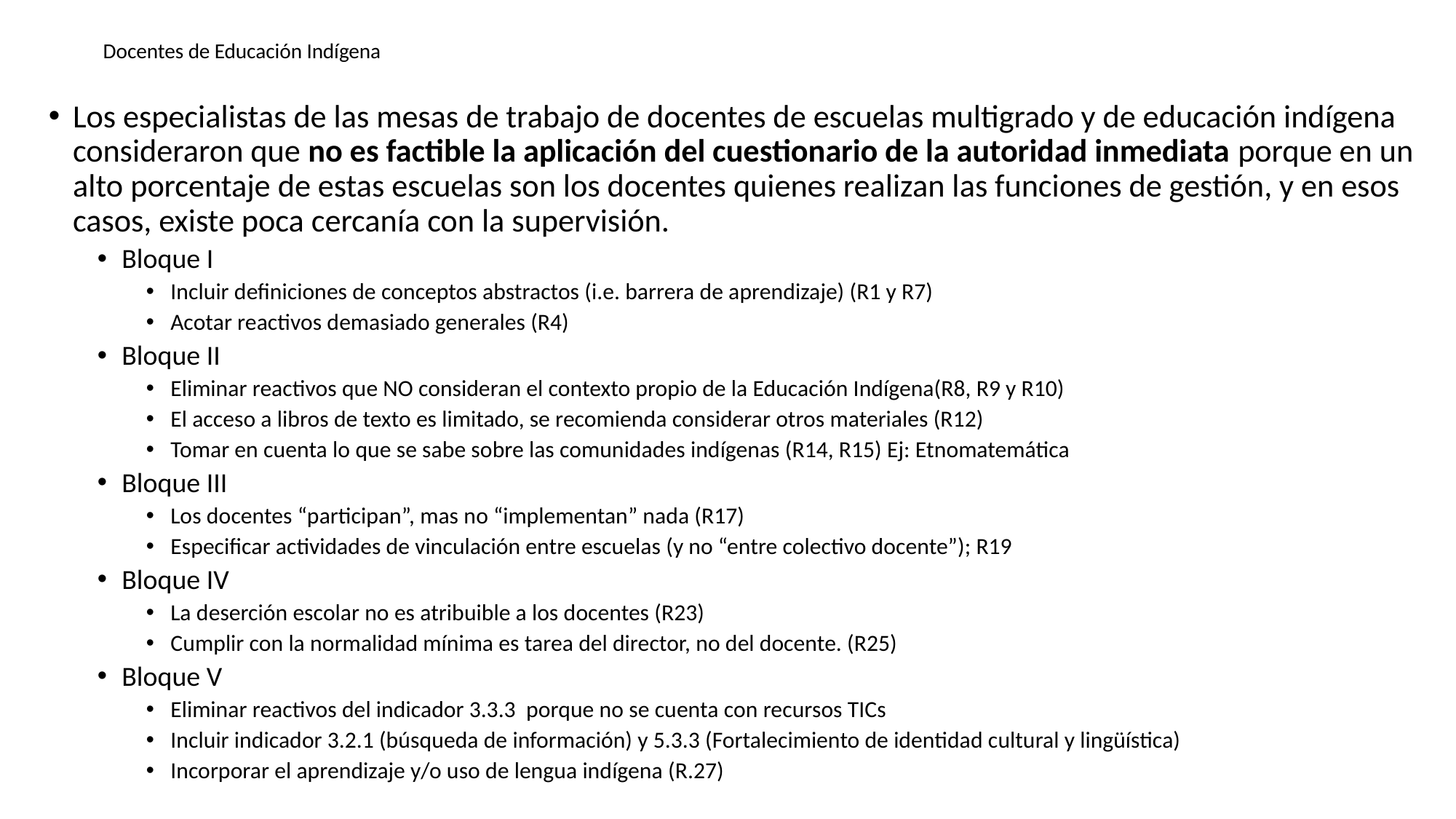

# Docentes de Educación Indígena
Los especialistas de las mesas de trabajo de docentes de escuelas multigrado y de educación indígena consideraron que no es factible la aplicación del cuestionario de la autoridad inmediata porque en un alto porcentaje de estas escuelas son los docentes quienes realizan las funciones de gestión, y en esos casos, existe poca cercanía con la supervisión.
Bloque I
Incluir definiciones de conceptos abstractos (i.e. barrera de aprendizaje) (R1 y R7)
Acotar reactivos demasiado generales (R4)
Bloque II
Eliminar reactivos que NO consideran el contexto propio de la Educación Indígena(R8, R9 y R10)
El acceso a libros de texto es limitado, se recomienda considerar otros materiales (R12)
Tomar en cuenta lo que se sabe sobre las comunidades indígenas (R14, R15) Ej: Etnomatemática
Bloque III
Los docentes “participan”, mas no “implementan” nada (R17)
Especificar actividades de vinculación entre escuelas (y no “entre colectivo docente”); R19
Bloque IV
La deserción escolar no es atribuible a los docentes (R23)
Cumplir con la normalidad mínima es tarea del director, no del docente. (R25)
Bloque V
Eliminar reactivos del indicador 3.3.3  porque no se cuenta con recursos TICs
Incluir indicador 3.2.1 (búsqueda de información) y 5.3.3 (Fortalecimiento de identidad cultural y lingüística)
Incorporar el aprendizaje y/o uso de lengua indígena (R.27)